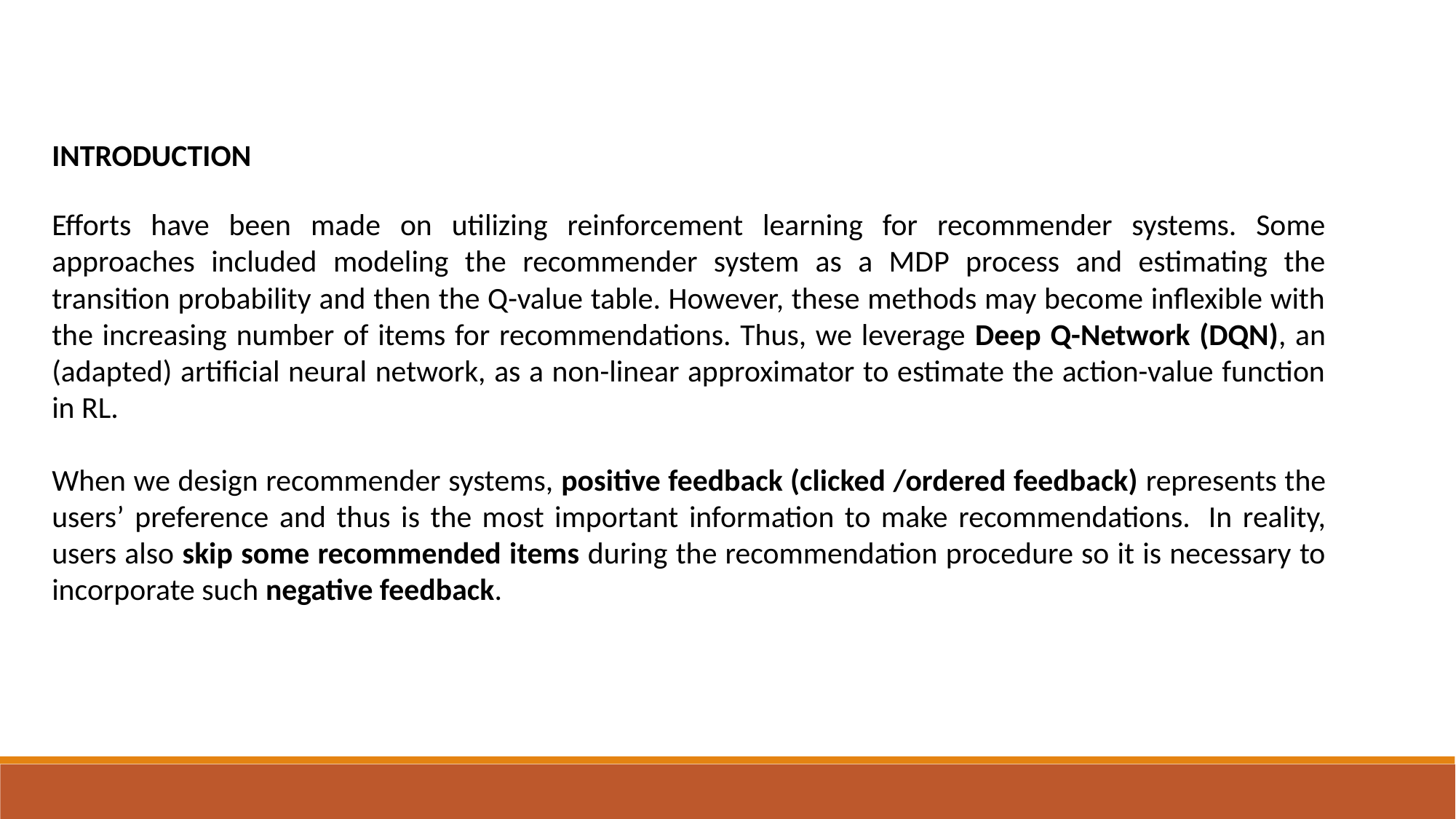

INTRODUCTION

Efforts have been made on utilizing reinforcement learning for recommender systems. Some approaches included modeling the recommender system as a MDP process and estimating the transition probability and then the Q-value table. However, these methods may become inflexible with the increasing number of items for recommendations. Thus, we leverage Deep Q-Network (DQN), an (adapted) artificial neural network, as a non-linear approximator to estimate the action-value function in RL.
When we design recommender systems, positive feedback (clicked /ordered feedback) represents the users’ preference and thus is the most important information to make recommendations.  In reality, users also skip some recommended items during the recommendation procedure so it is necessary to incorporate such negative feedback.